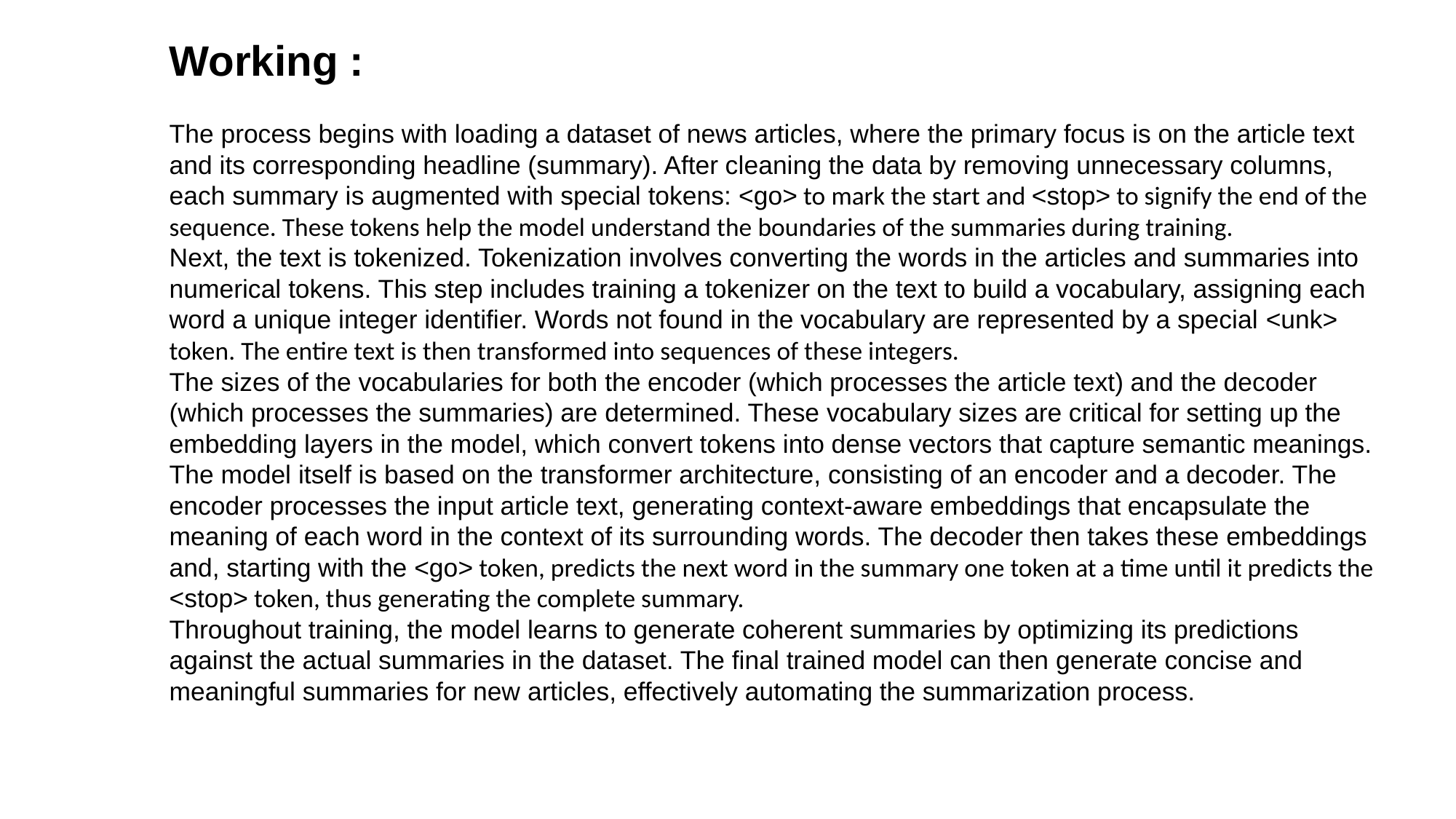

Working :

The process begins with loading a dataset of news articles, where the primary focus is on the article text and its corresponding headline (summary). After cleaning the data by removing unnecessary columns, each summary is augmented with special tokens: <go> to mark the start and <stop> to signify the end of the sequence. These tokens help the model understand the boundaries of the summaries during training.
Next, the text is tokenized. Tokenization involves converting the words in the articles and summaries into numerical tokens. This step includes training a tokenizer on the text to build a vocabulary, assigning each word a unique integer identifier. Words not found in the vocabulary are represented by a special <unk> token. The entire text is then transformed into sequences of these integers.
The sizes of the vocabularies for both the encoder (which processes the article text) and the decoder (which processes the summaries) are determined. These vocabulary sizes are critical for setting up the embedding layers in the model, which convert tokens into dense vectors that capture semantic meanings.
The model itself is based on the transformer architecture, consisting of an encoder and a decoder. The encoder processes the input article text, generating context-aware embeddings that encapsulate the meaning of each word in the context of its surrounding words. The decoder then takes these embeddings and, starting with the <go> token, predicts the next word in the summary one token at a time until it predicts the <stop> token, thus generating the complete summary.
Throughout training, the model learns to generate coherent summaries by optimizing its predictions against the actual summaries in the dataset. The final trained model can then generate concise and meaningful summaries for new articles, effectively automating the summarization process.